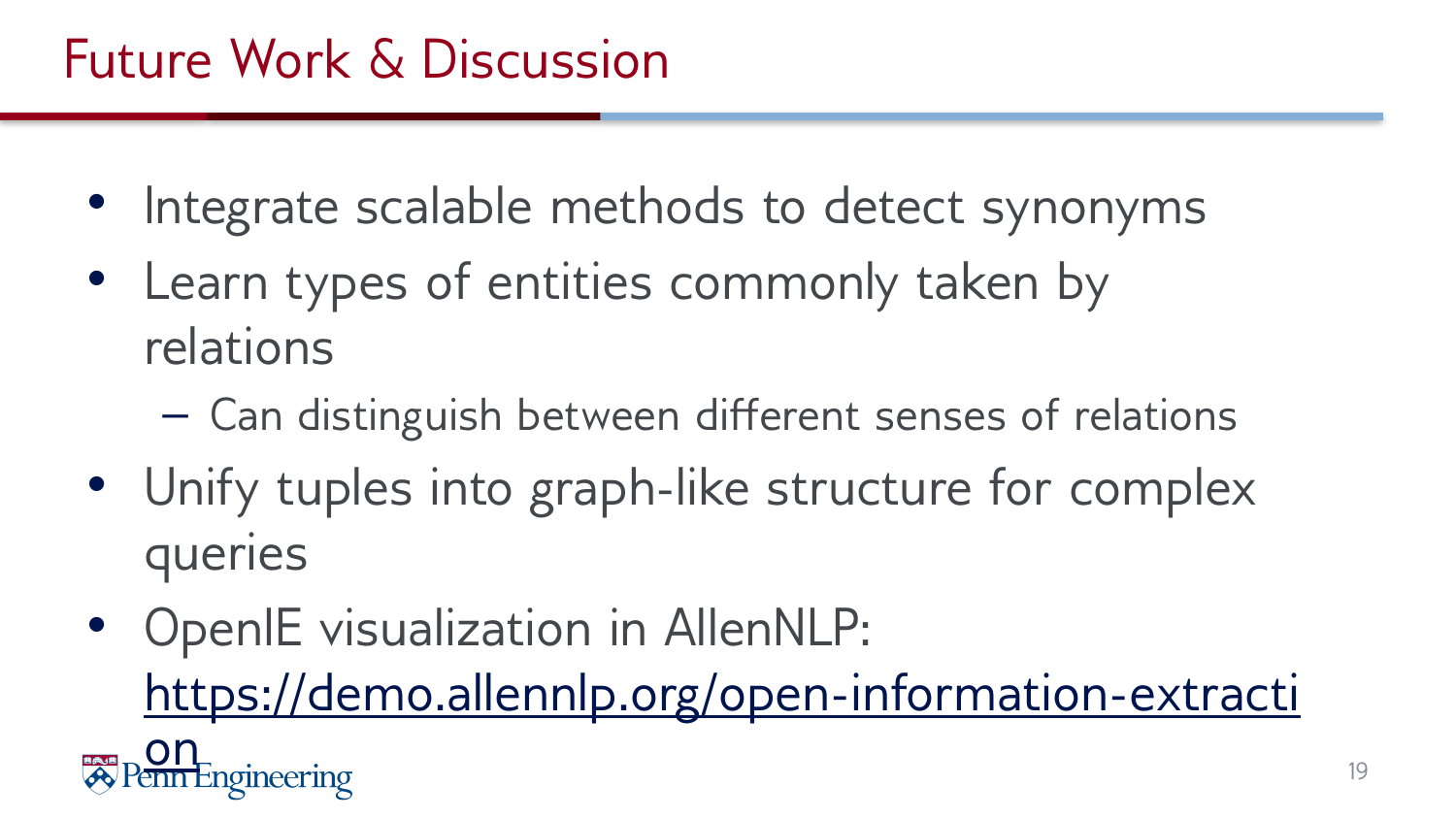

# Future Work & Discussion
Integrate scalable methods to detect synonyms
Learn types of entities commonly taken by relations
Can distinguish between different senses of relations
Unify tuples into graph-like structure for complex queries
OpenIE visualization in AllenNLP: https://demo.allennlp.org/open-information-extraction
19